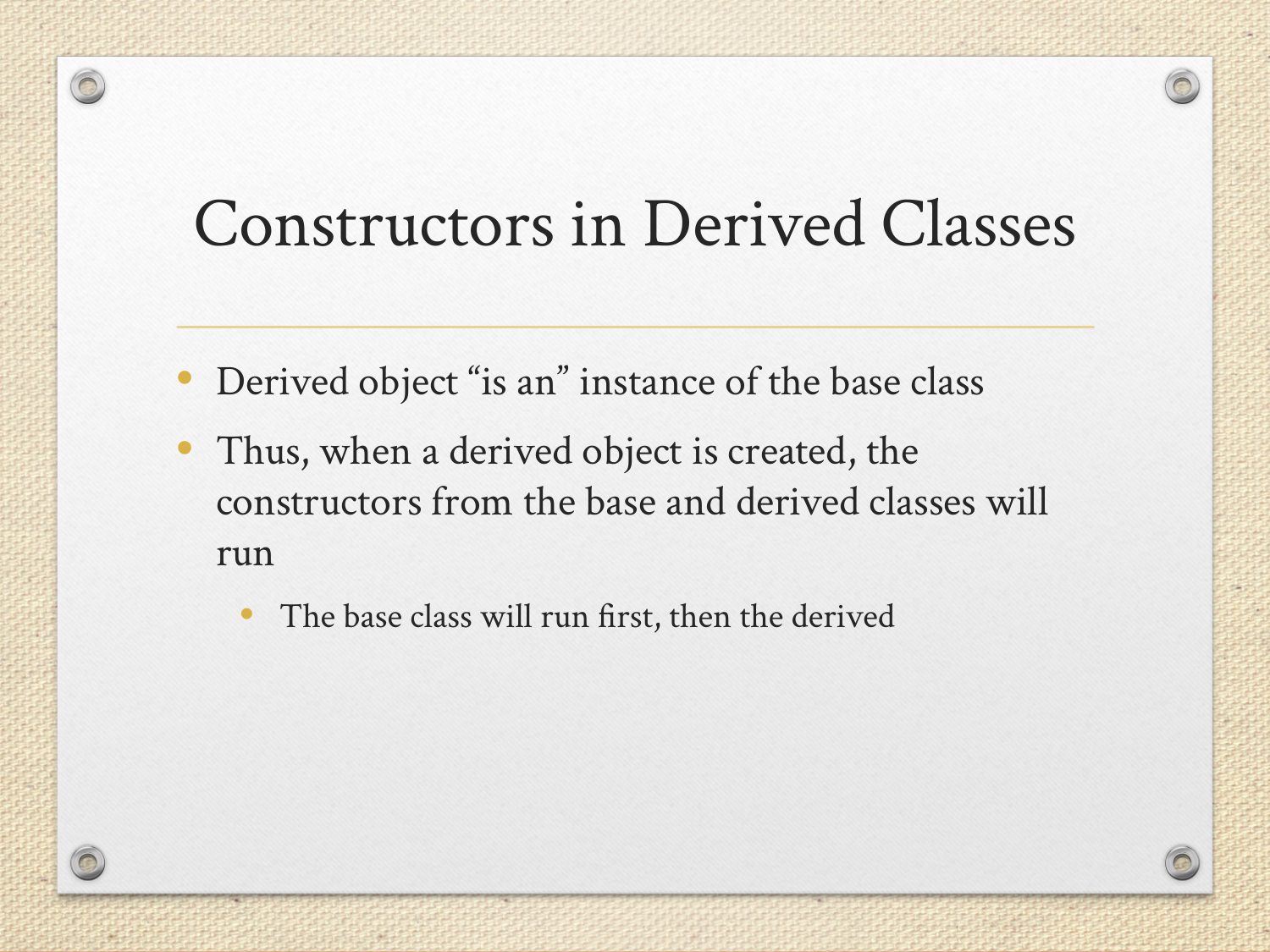

# Constructors in Derived Classes
Derived object “is an” instance of the base class
Thus, when a derived object is created, the constructors from the base and derived classes will run
The base class will run first, then the derived